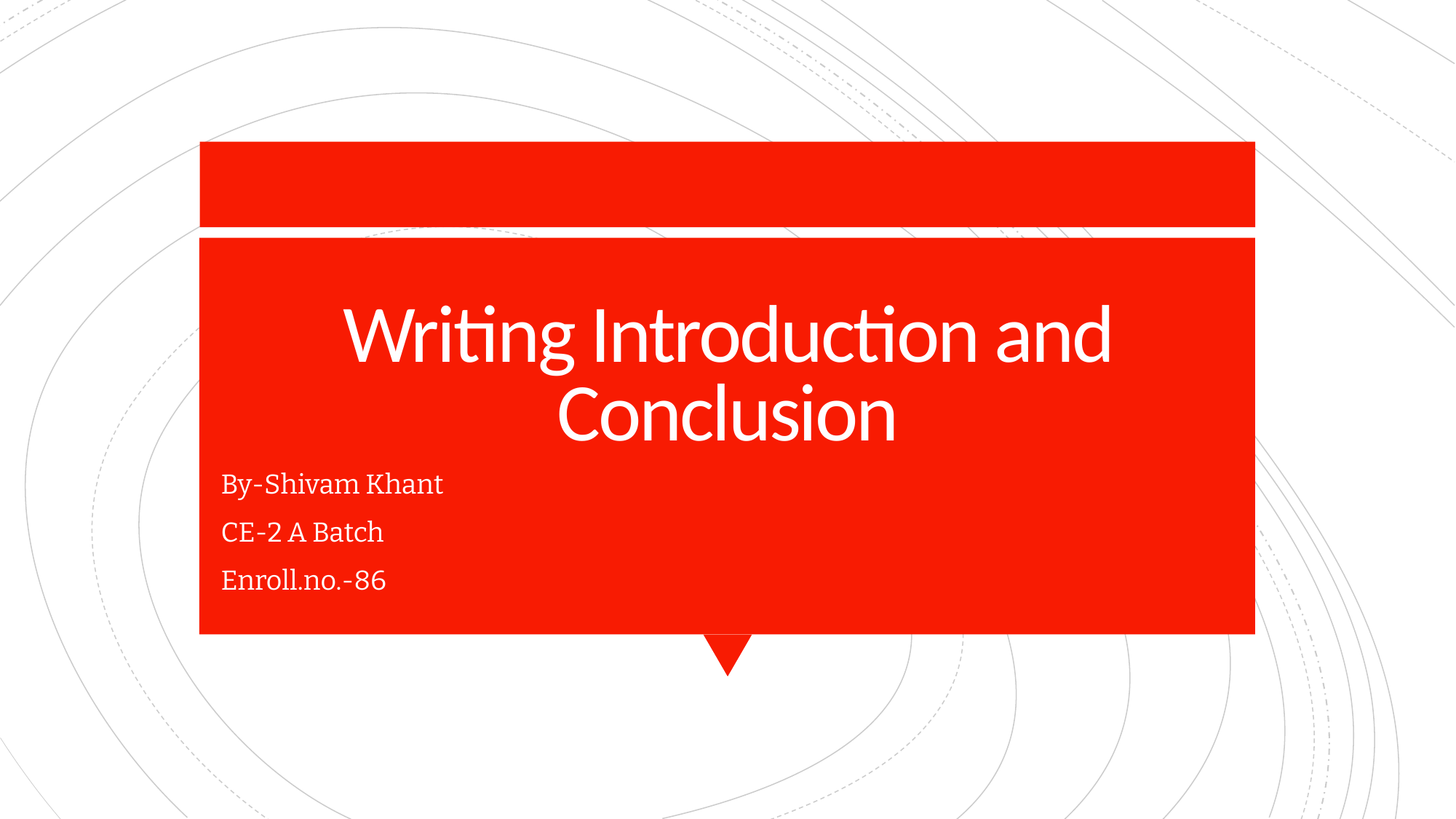

# Writing Introduction and Conclusion
By-Shivam Khant
CE-2 A Batch
Enroll.no.-86